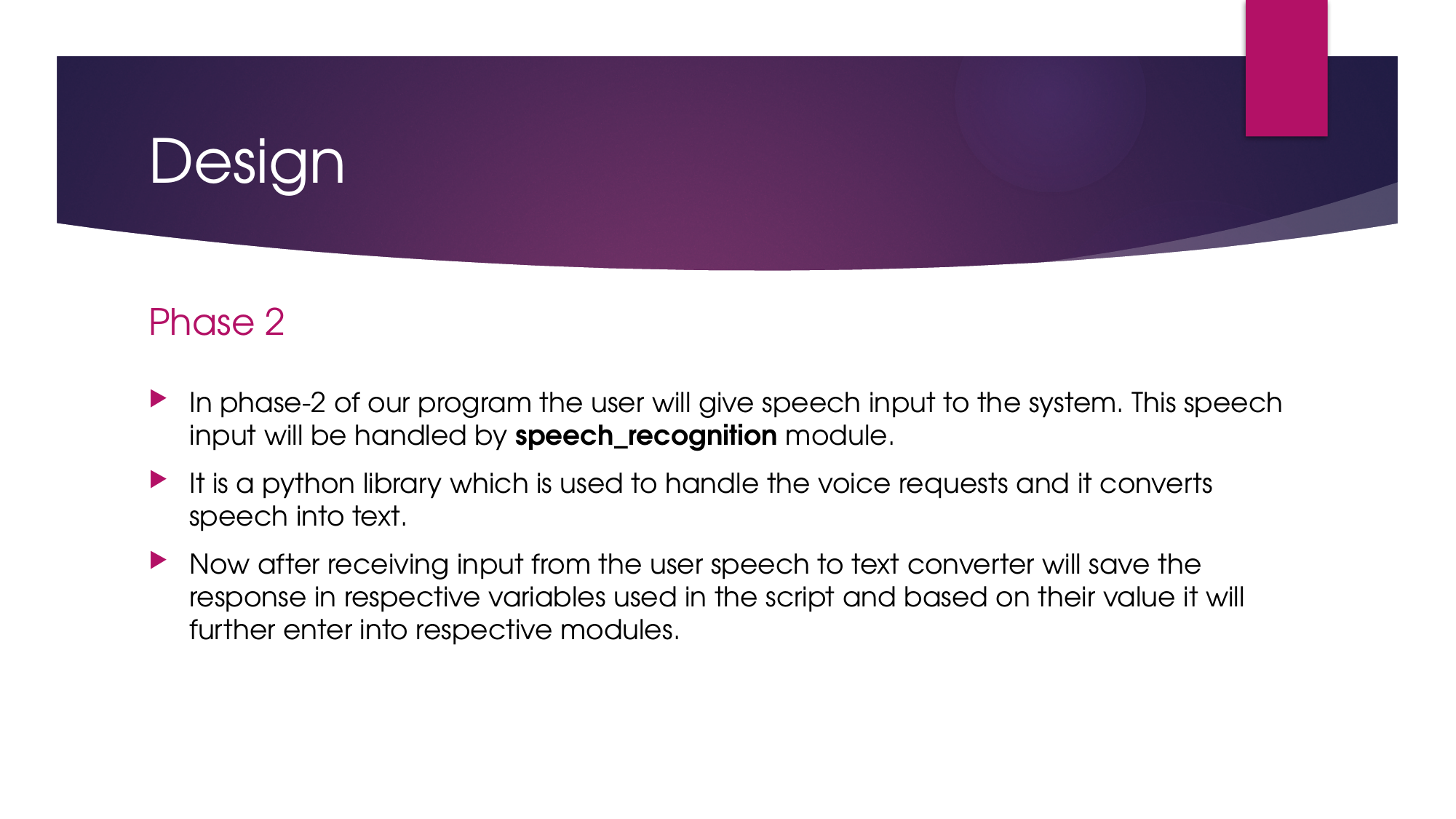

# Design
Phase 2
In phase-2 of our program the user will give speech input to the system. This speech input will be handled by speech_recognition module.
It is a python library which is used to handle the voice requests and it converts speech into text.
Now after receiving input from the user speech to text converter will save the response in respective variables used in the script and based on their value it will further enter into respective modules.